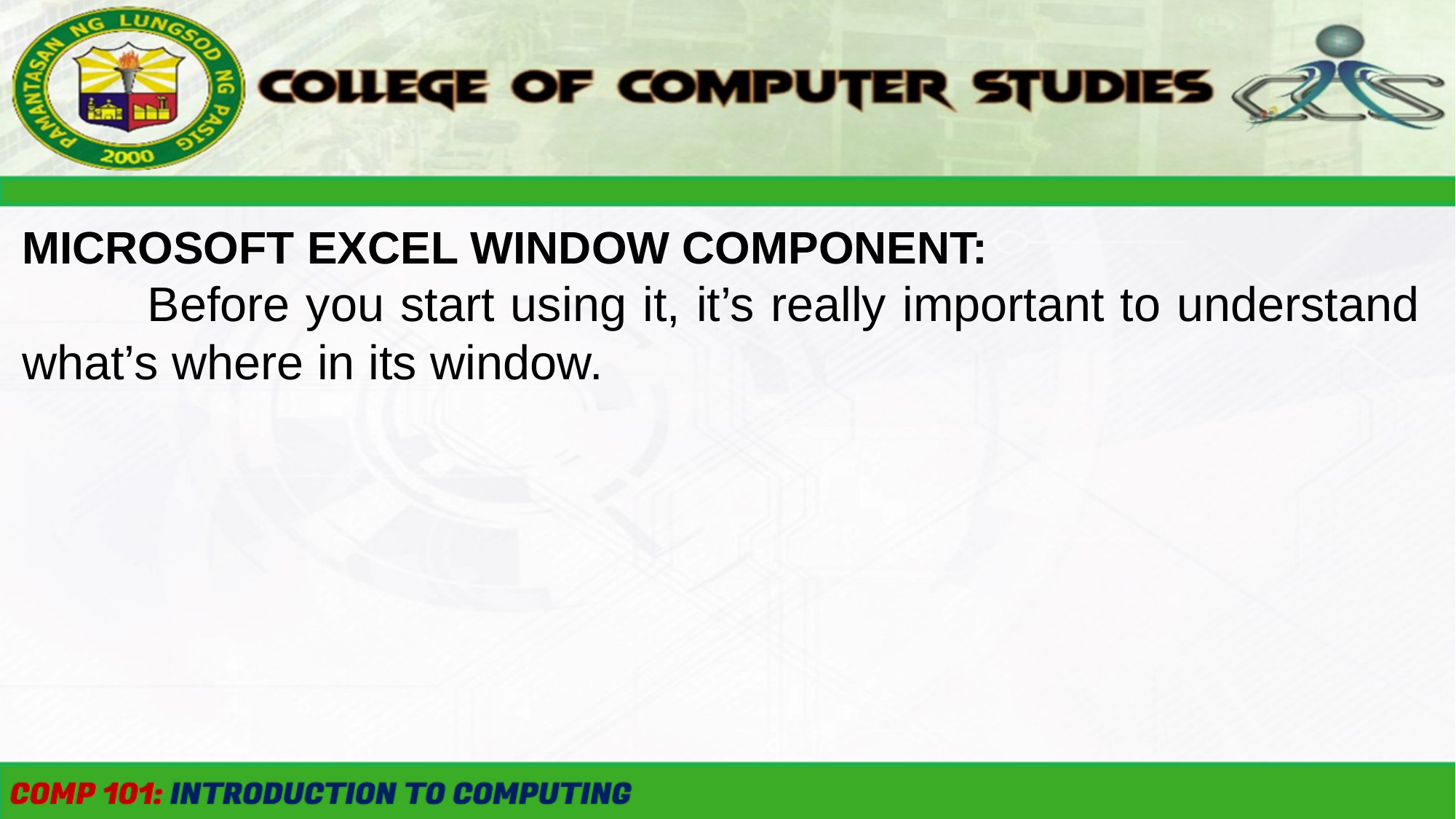

MICROSOFT EXCEL WINDOW COMPONENT:
	 Before you start using it, it’s really important to understand what’s where in its window.